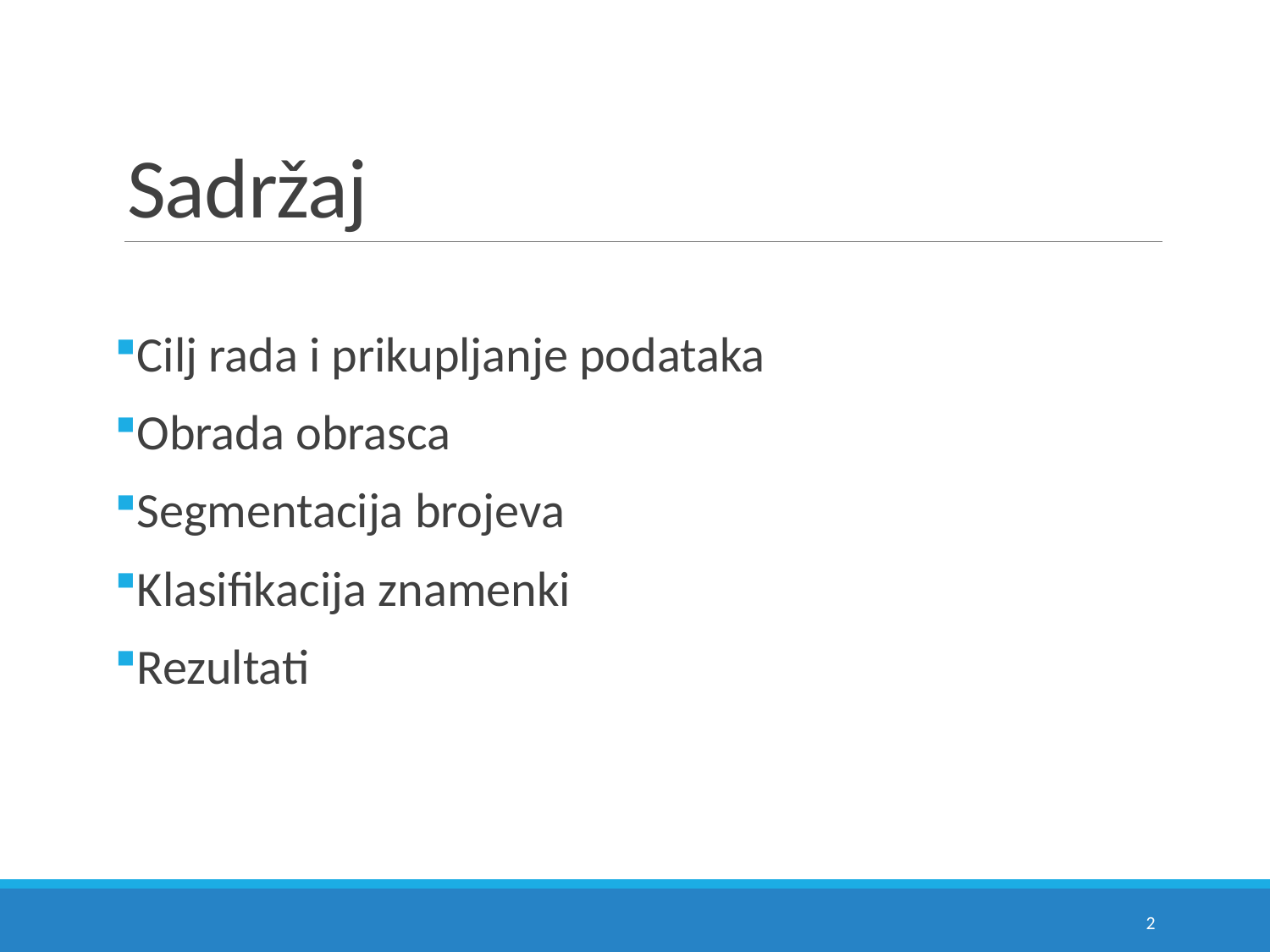

# Sadržaj

Cilj rada i prikupljanje podataka
Obrada obrasca
Segmentacija brojeva
Klasifikacija znamenki
Rezultati
2